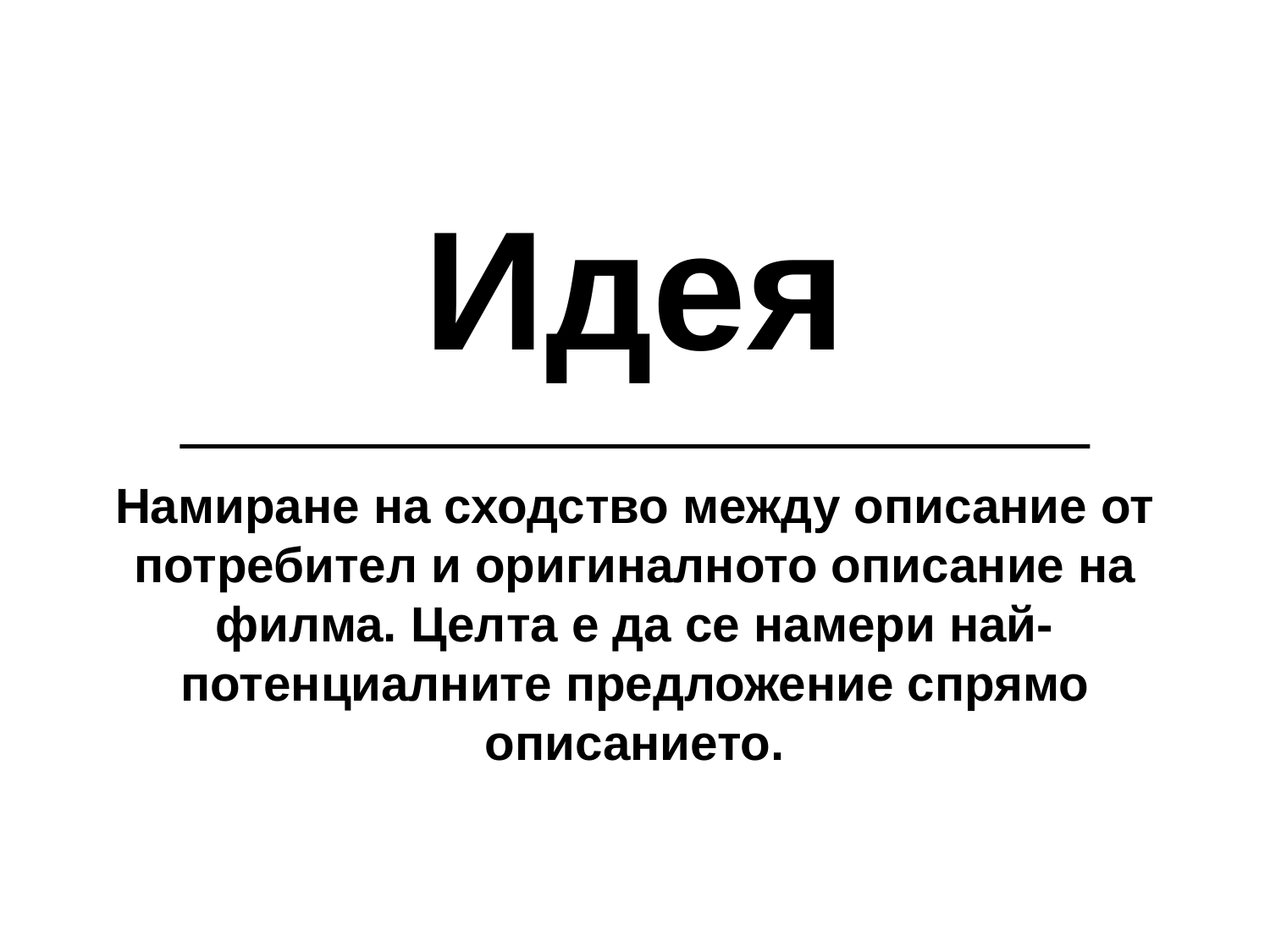

Идея

Намиране на сходство между описание от потребител и оригиналното описание на филма. Целта е да се намери най-потенциалните предложение спрямо описанието.